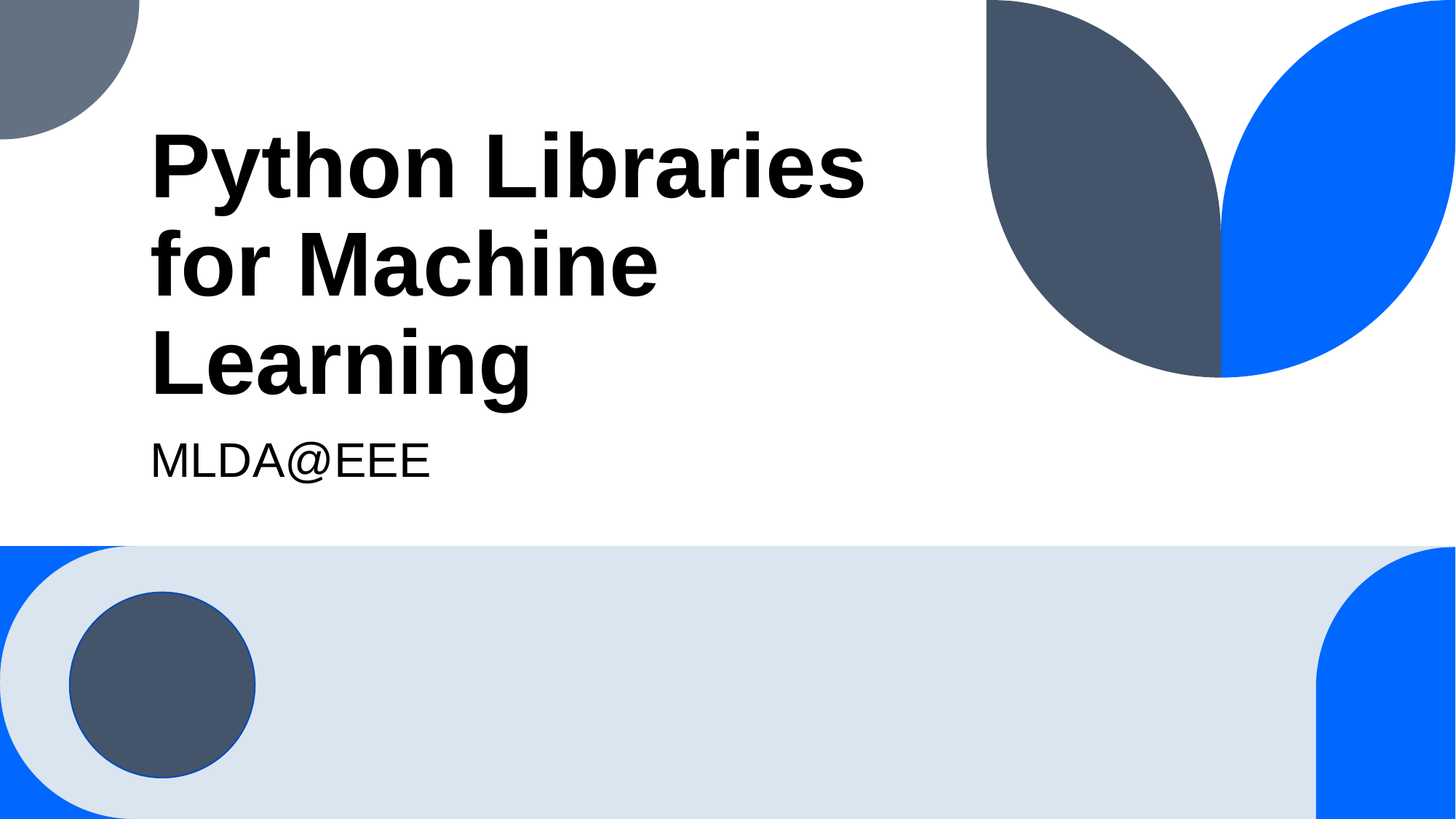

# Python Libraries for Machine Learning
MLDA@EEE